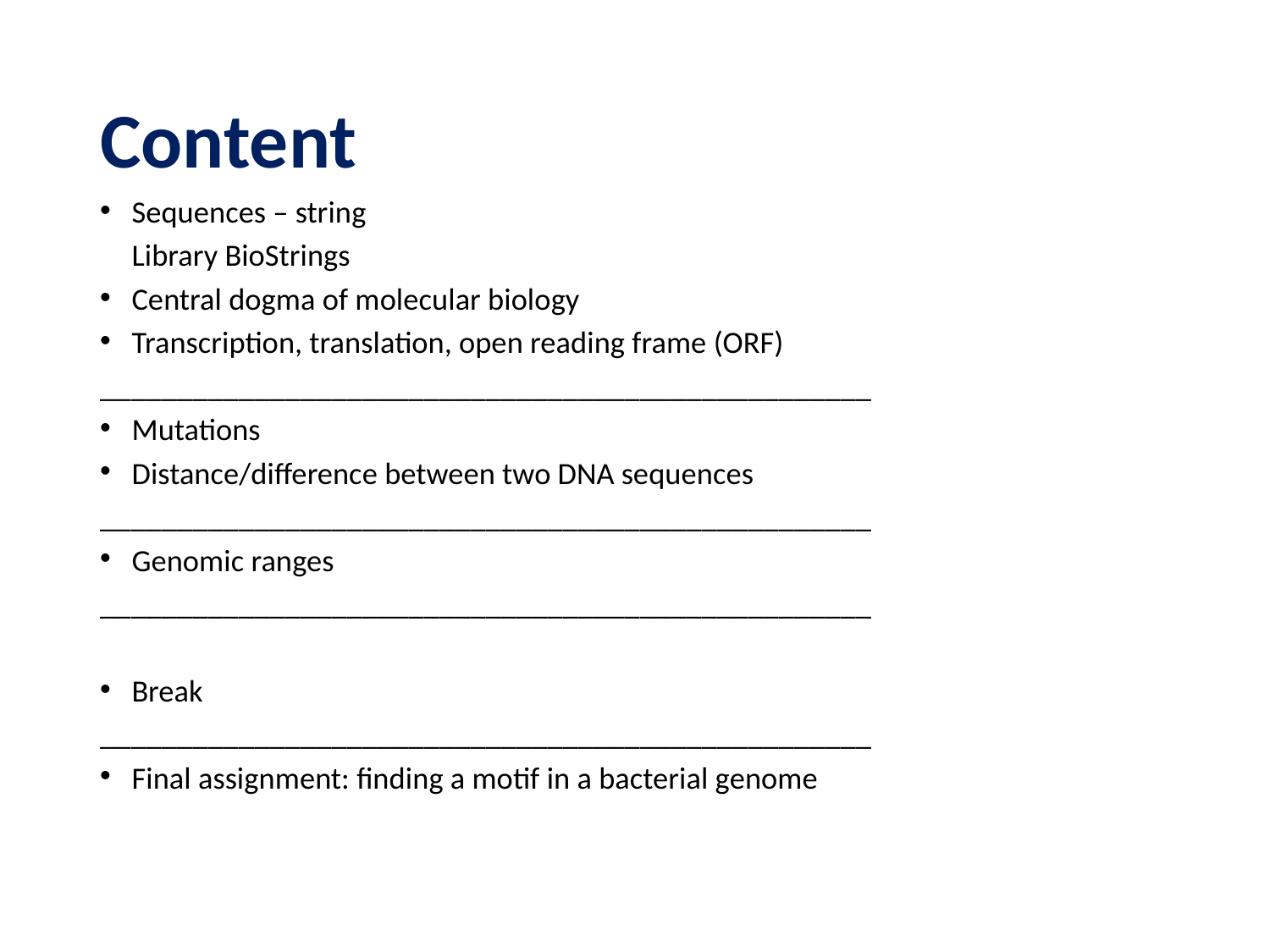

# Content
Sequences – string
Library BioStrings
Central dogma of molecular biology
Transcription, translation, open reading frame (ORF)
__________________________________________________
Mutations
Distance/difference between two DNA sequences
__________________________________________________
Genomic ranges
__________________________________________________

Break
__________________________________________________
Final assignment: finding a motif in a bacterial genome